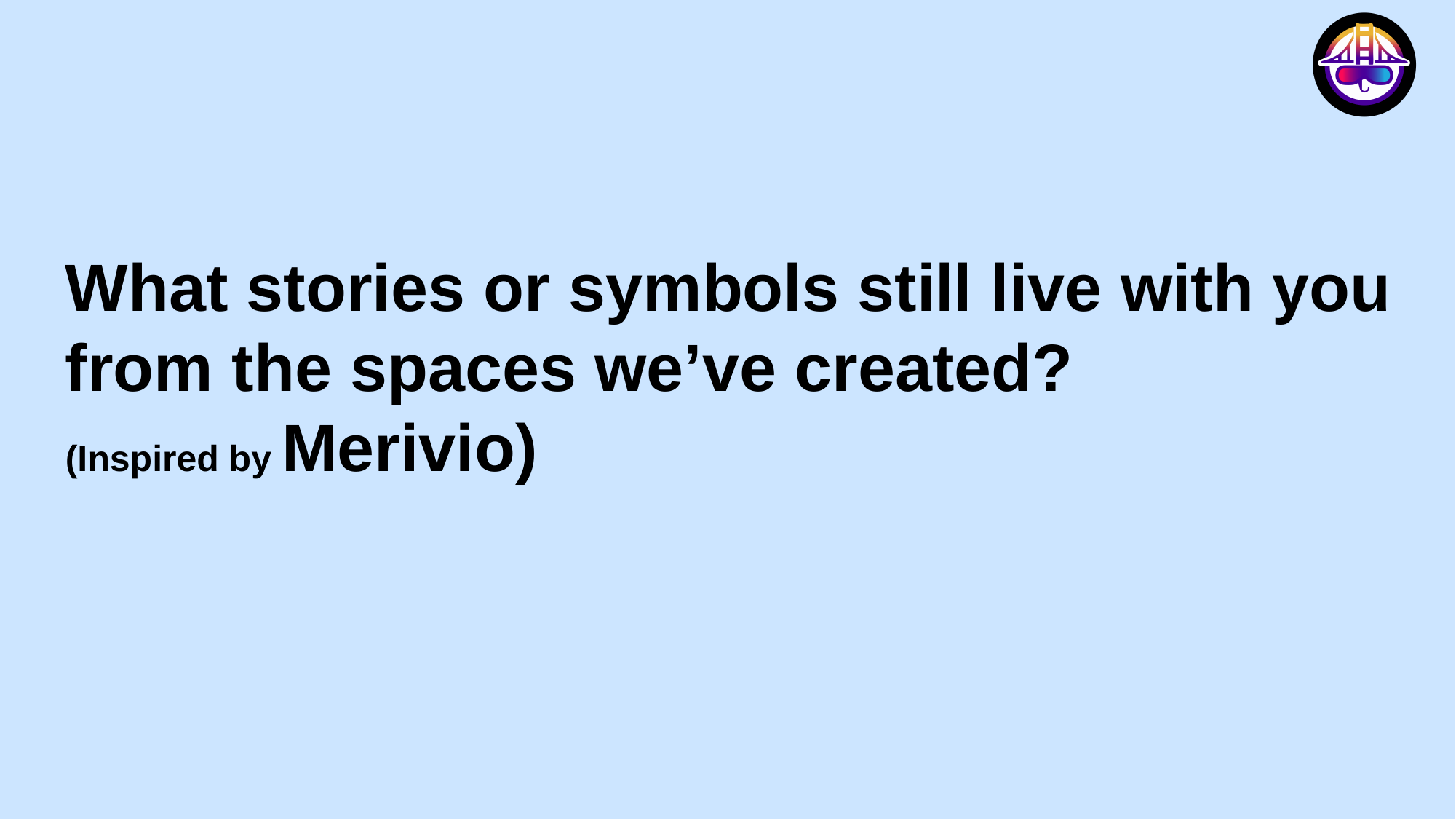

What stories or symbols still live with you from the spaces we’ve created?
(Inspired by Merivio)